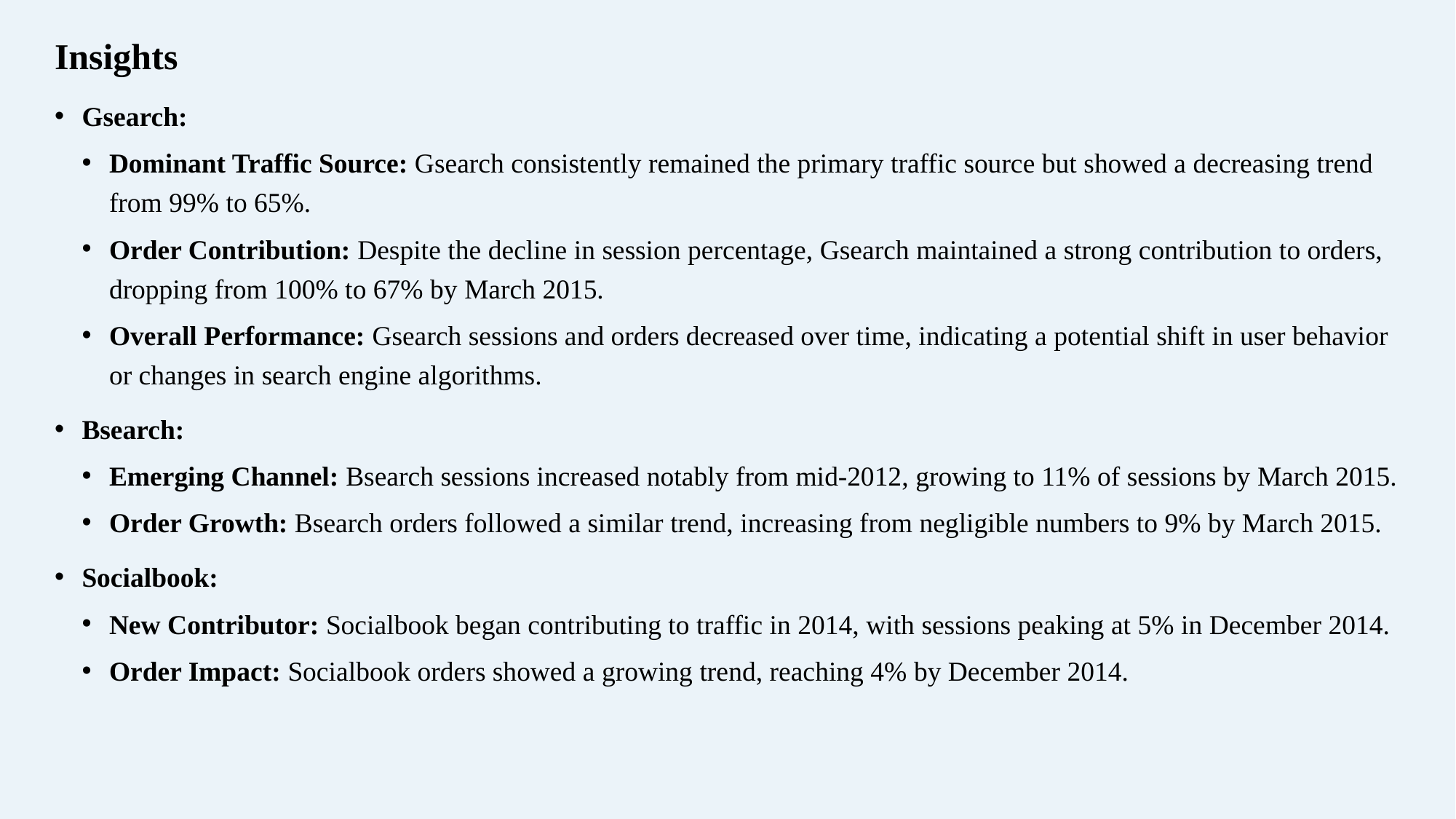

# Insights
Gsearch:
Dominant Traffic Source: Gsearch consistently remained the primary traffic source but showed a decreasing trend from 99% to 65%.
Order Contribution: Despite the decline in session percentage, Gsearch maintained a strong contribution to orders, dropping from 100% to 67% by March 2015.
Overall Performance: Gsearch sessions and orders decreased over time, indicating a potential shift in user behavior or changes in search engine algorithms.
Bsearch:
Emerging Channel: Bsearch sessions increased notably from mid-2012, growing to 11% of sessions by March 2015.
Order Growth: Bsearch orders followed a similar trend, increasing from negligible numbers to 9% by March 2015.
Socialbook:
New Contributor: Socialbook began contributing to traffic in 2014, with sessions peaking at 5% in December 2014.
Order Impact: Socialbook orders showed a growing trend, reaching 4% by December 2014.